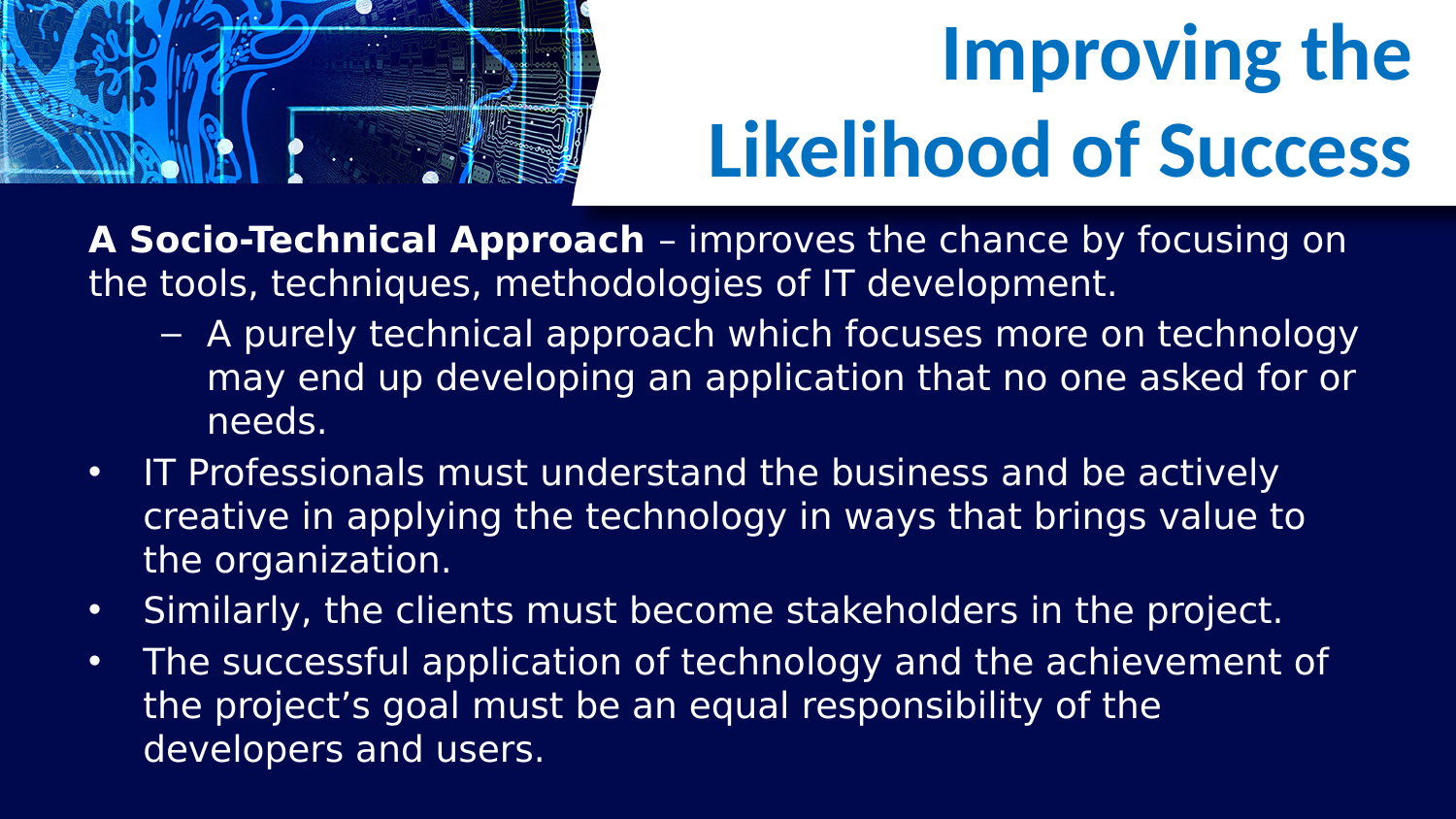

# Improving the Likelihood of Success
A Socio-Technical Approach – improves the chance by focusing on the tools, techniques, methodologies of IT development.
A purely technical approach which focuses more on technology may end up developing an application that no one asked for or needs.
IT Professionals must understand the business and be actively creative in applying the technology in ways that brings value to the organization.
Similarly, the clients must become stakeholders in the project.
The successful application of technology and the achievement of the project’s goal must be an equal responsibility of the developers and users.